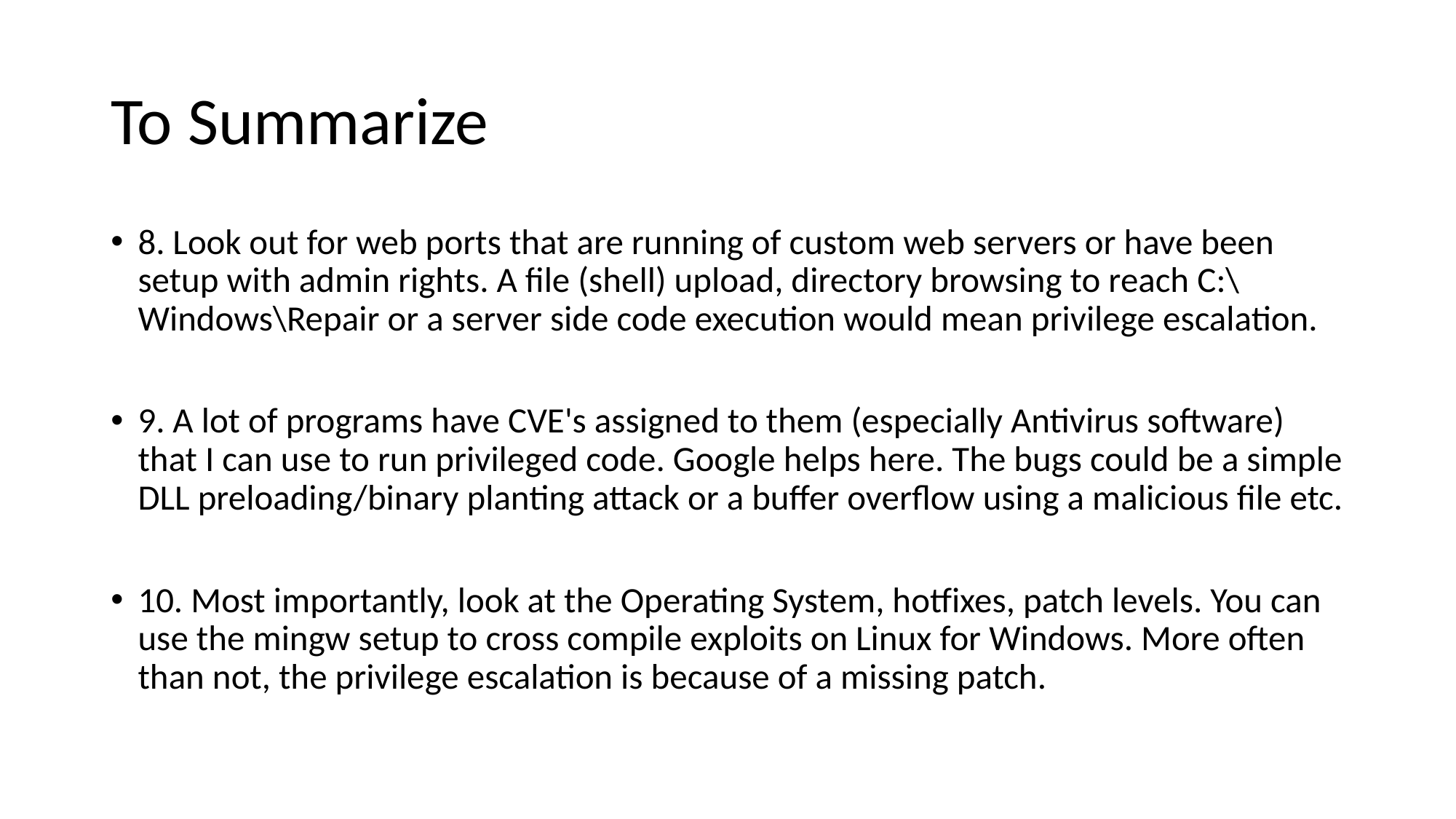

# To Summarize
8. Look out for web ports that are running of custom web servers or have been setup with admin rights. A file (shell) upload, directory browsing to reach C:\Windows\Repair or a server side code execution would mean privilege escalation.

9. A lot of programs have CVE's assigned to them (especially Antivirus software) that I can use to run privileged code. Google helps here. The bugs could be a simple DLL preloading/binary planting attack or a buffer overflow using a malicious file etc.

10. Most importantly, look at the Operating System, hotfixes, patch levels. You can use the mingw setup to cross compile exploits on Linux for Windows. More often than not, the privilege escalation is because of a missing patch.